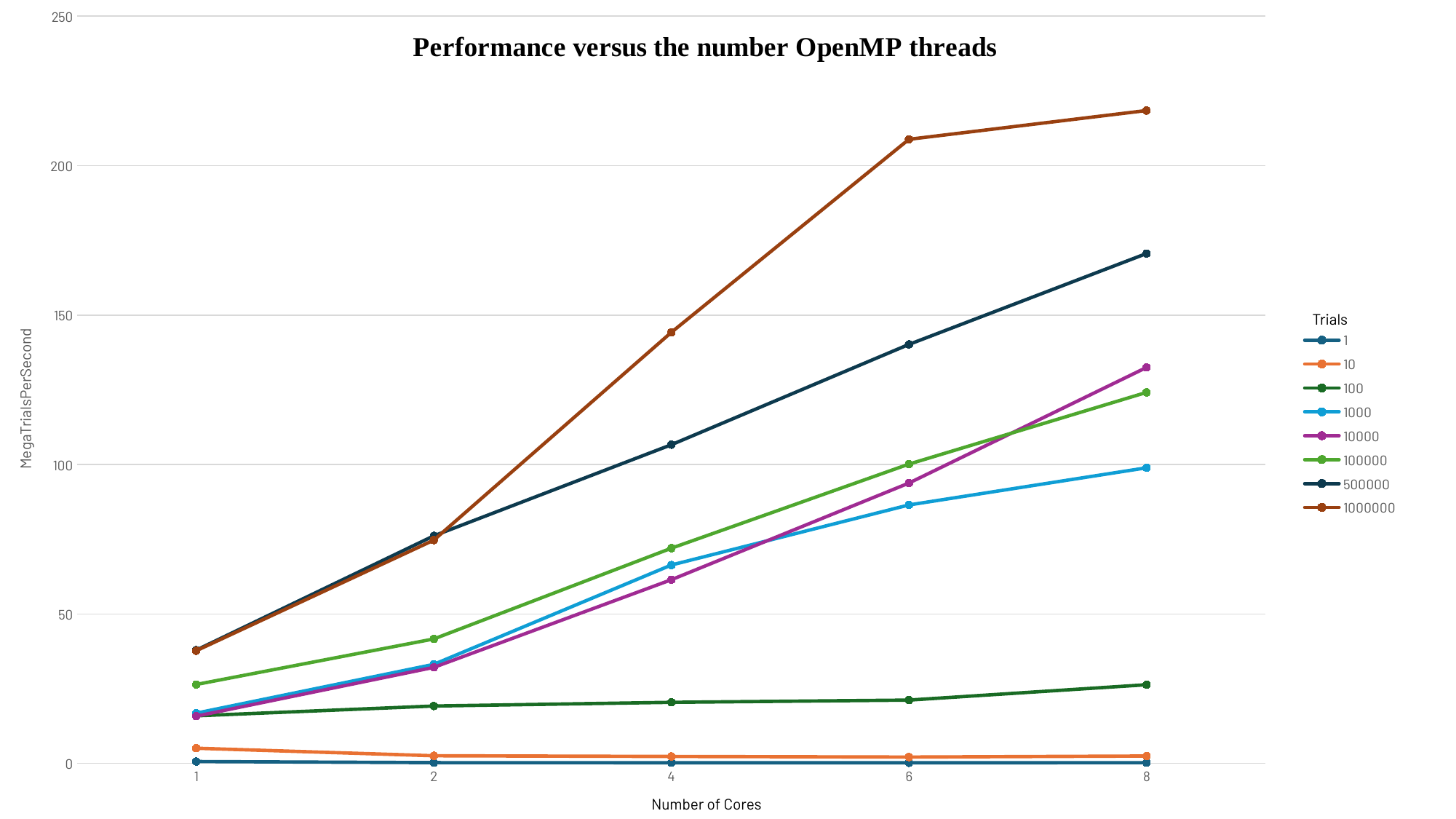

### Chart

| Category | 1 | 10 | 100 | 1000 | 10000 | 100000 | 500000 | 1000000 |
|---|---|---|---|---|---|---|---|---|
| 1 | 0.64 | 5.09 | 15.93 | 16.82 | 15.81 | 26.41 | 37.9 | 37.7 |
| 2 | 0.26 | 2.57 | 19.21 | 33.15 | 32.14 | 41.65 | 76.14 | 74.71 |
| 4 | 0.24 | 2.33 | 20.44 | 66.38 | 61.46 | 72.01 | 106.63 | 144.25 |
| 6 | 0.21 | 2.14 | 21.2 | 86.48 | 93.79 | 100.14 | 140.2 | 208.81 |
| 8 | 0.26 | 2.48 | 26.33 | 98.9 | 132.48 | 124.14 | 170.6 | 218.43 |
Trials
MegaTrialsPerSecond
Number of Cores